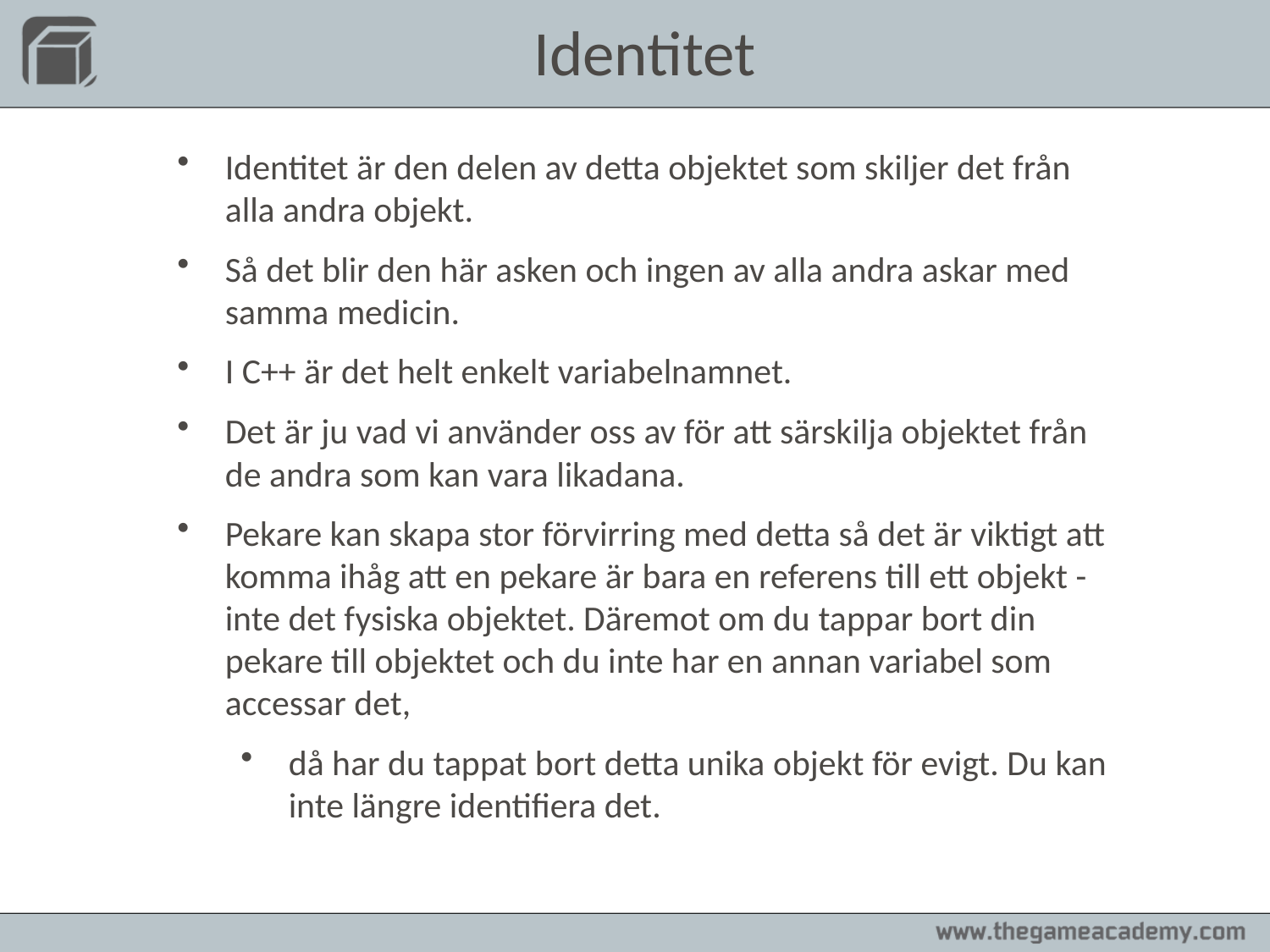

Identitet
Identitet är den delen av detta objektet som skiljer det från alla andra objekt.
Så det blir den här asken och ingen av alla andra askar med samma medicin.
I C++ är det helt enkelt variabelnamnet.
Det är ju vad vi använder oss av för att särskilja objektet från de andra som kan vara likadana.
Pekare kan skapa stor förvirring med detta så det är viktigt att komma ihåg att en pekare är bara en referens till ett objekt - inte det fysiska objektet. Däremot om du tappar bort din pekare till objektet och du inte har en annan variabel som accessar det,
då har du tappat bort detta unika objekt för evigt. Du kan inte längre identifiera det.